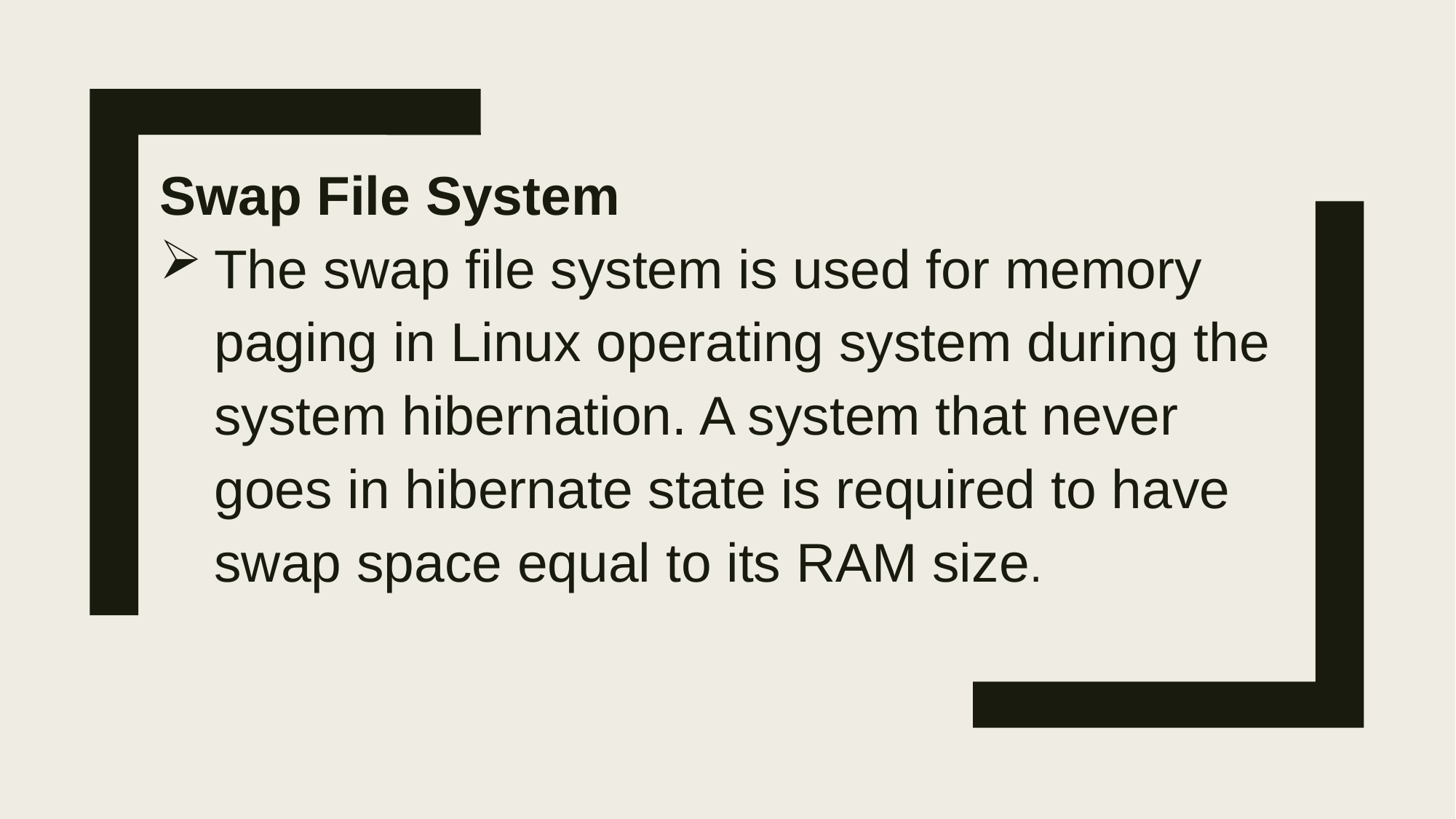

Swap File System
The swap file system is used for memory paging in Linux operating system during the system hibernation. A system that never goes in hibernate state is required to have swap space equal to its RAM size.
#